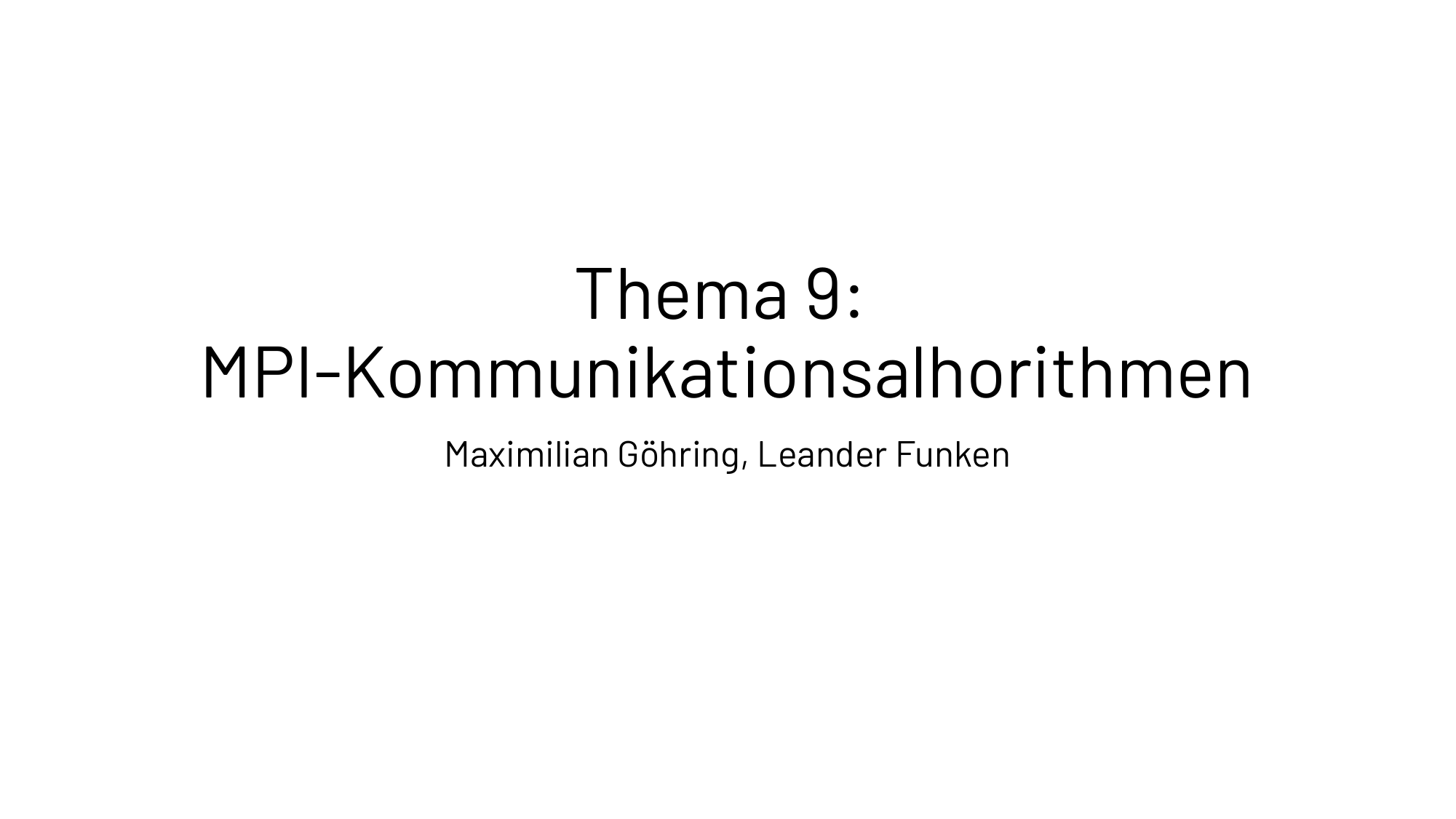

# Thema 9: MPI-Kommunikationsalhorithmen
Maximilian Göhring, Leander Funken